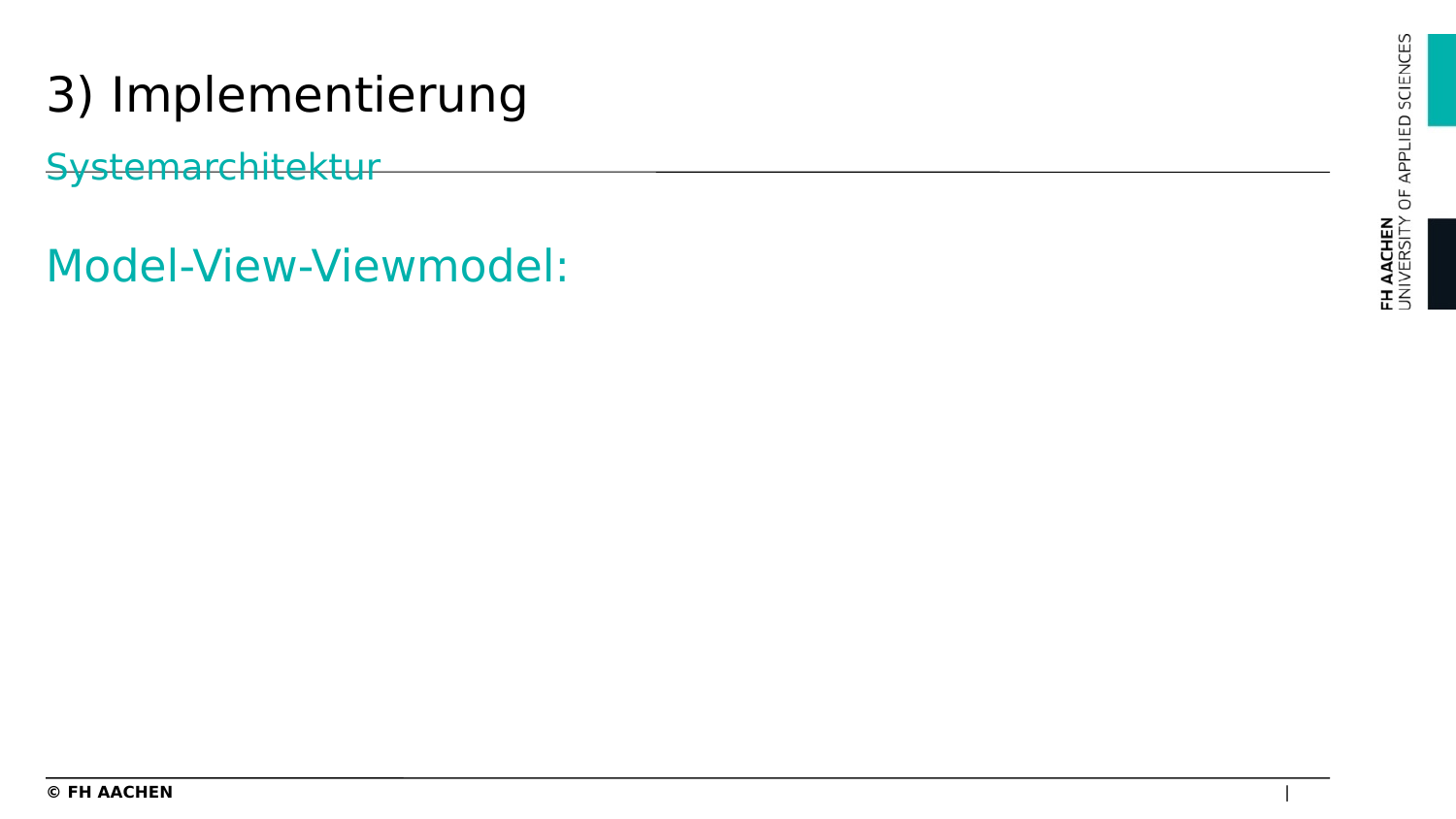

# 3) Implementierung Systemarchitektur
Model-View-Viewmodel:
© FH AACHEN
  |
15